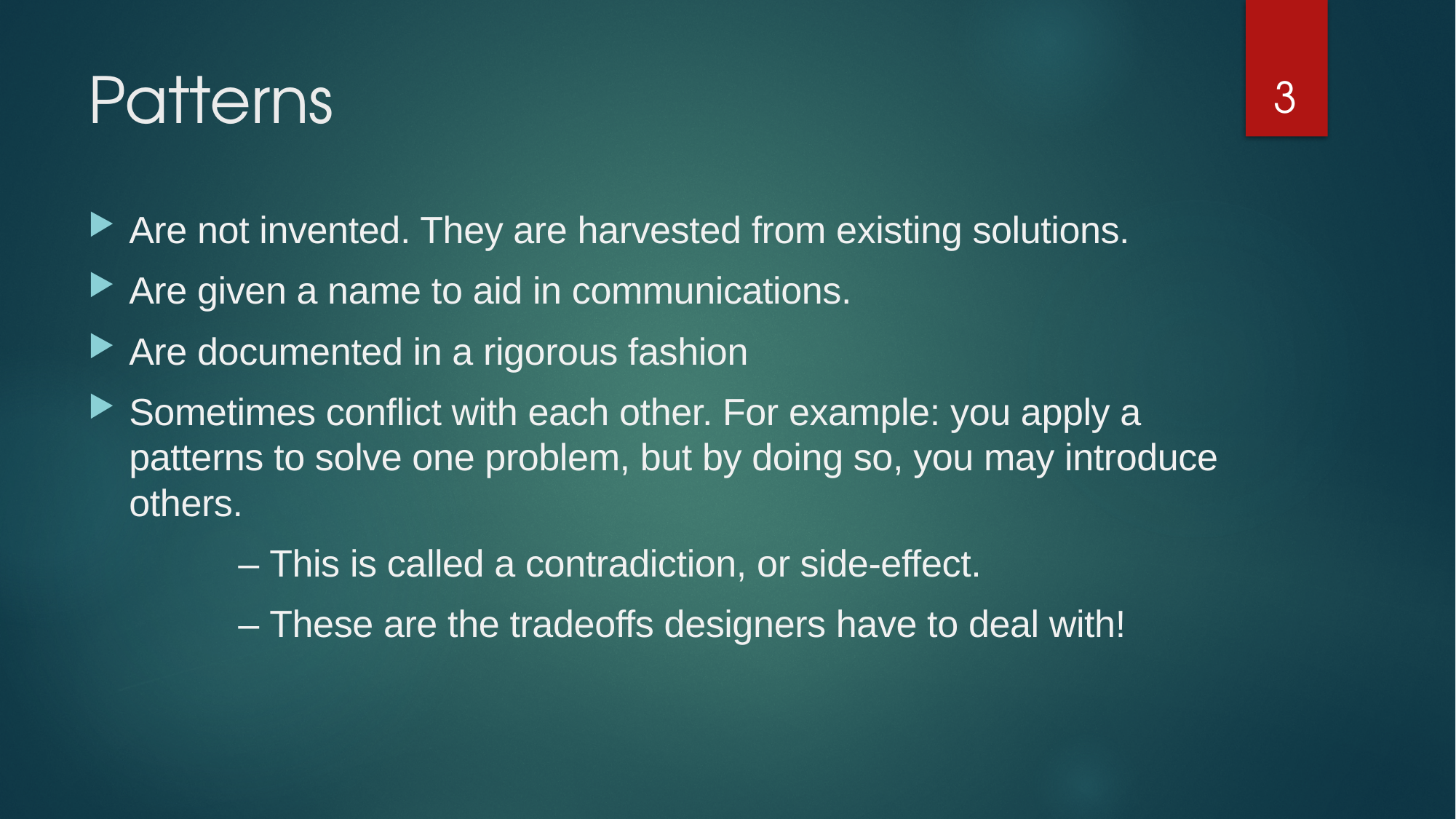

3
# Patterns
Are not invented. They are harvested from existing solutions.
Are given a name to aid in communications.
Are documented in a rigorous fashion
Sometimes conflict with each other. For example: you apply a patterns to solve one problem, but by doing so, you may introduce others.
		– This is called a contradiction, or side-effect.
		– These are the tradeoffs designers have to deal with!